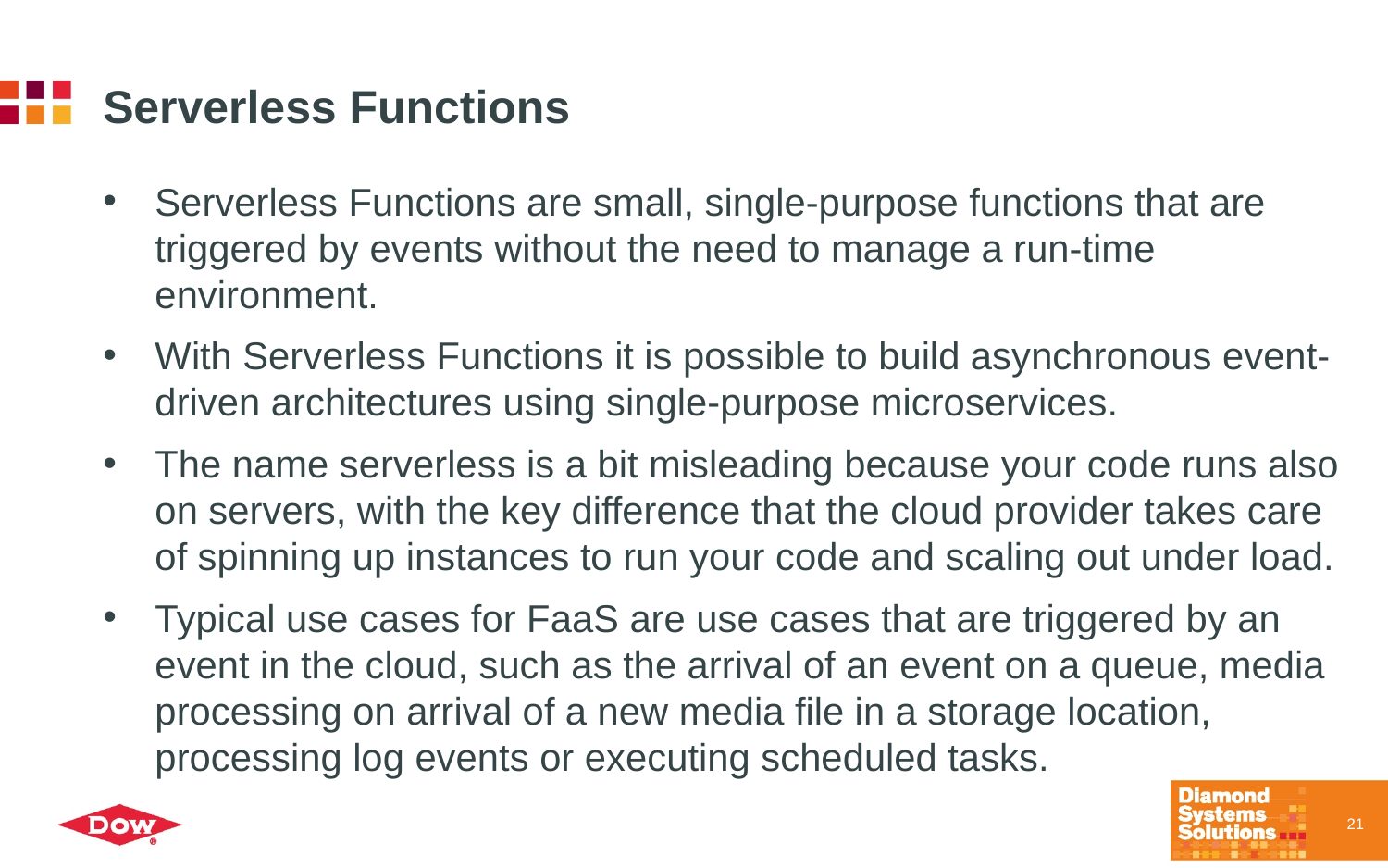

# Serverless Functions
Serverless Functions are small, single-purpose functions that are triggered by events without the need to manage a run-time environment.
With Serverless Functions it is possible to build asynchronous event-driven architectures using single-purpose microservices.
The name serverless is a bit misleading because your code runs also on servers, with the key difference that the cloud provider takes care of spinning up instances to run your code and scaling out under load.
Typical use cases for FaaS are use cases that are triggered by an event in the cloud, such as the arrival of an event on a queue, media processing on arrival of a new media file in a storage location, processing log events or executing scheduled tasks.

21